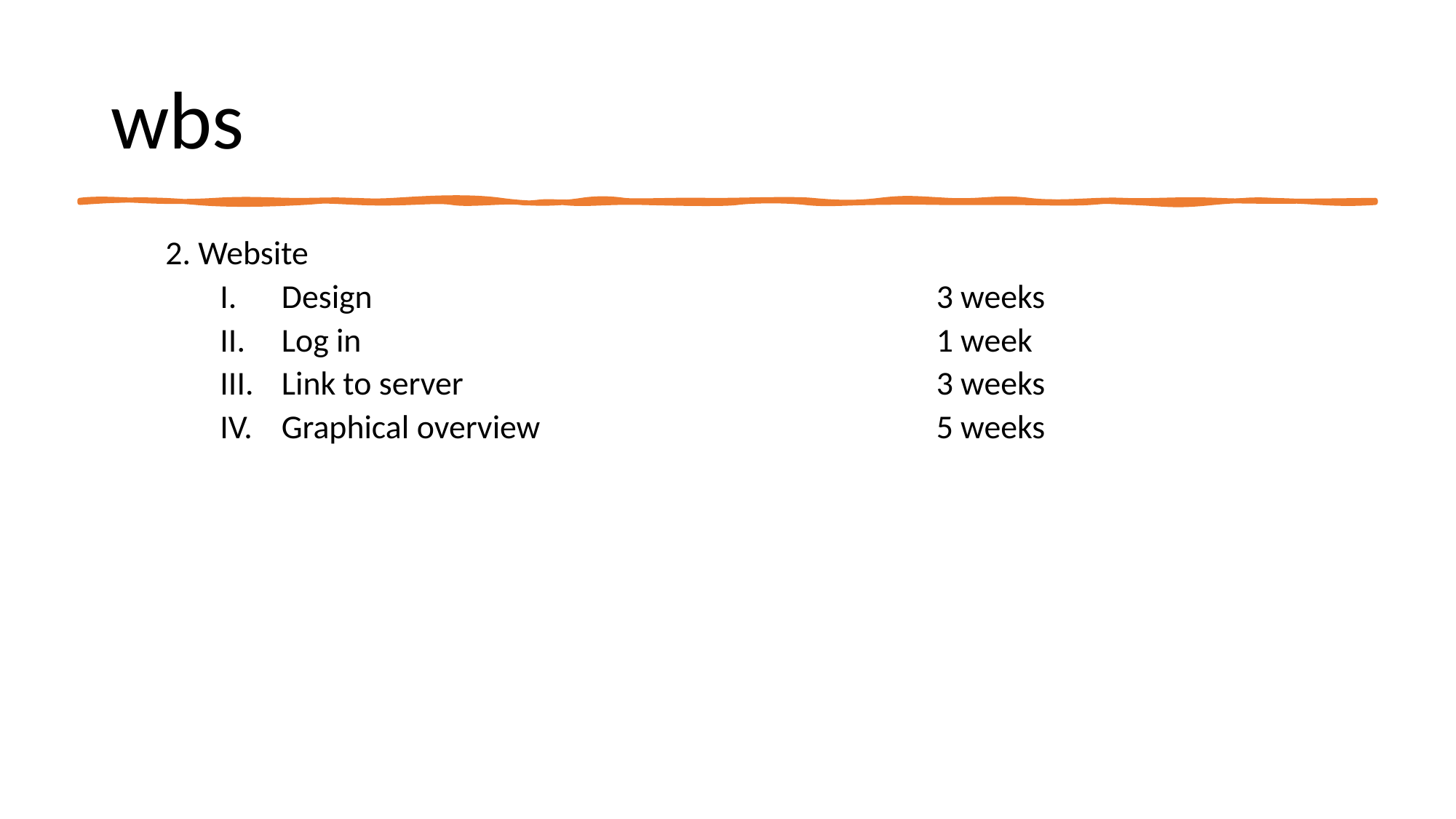

# wbs

2. Website
Design						3 weeks
Log in						1 week
Link to server					3 weeks
Graphical overview 				5 weeks